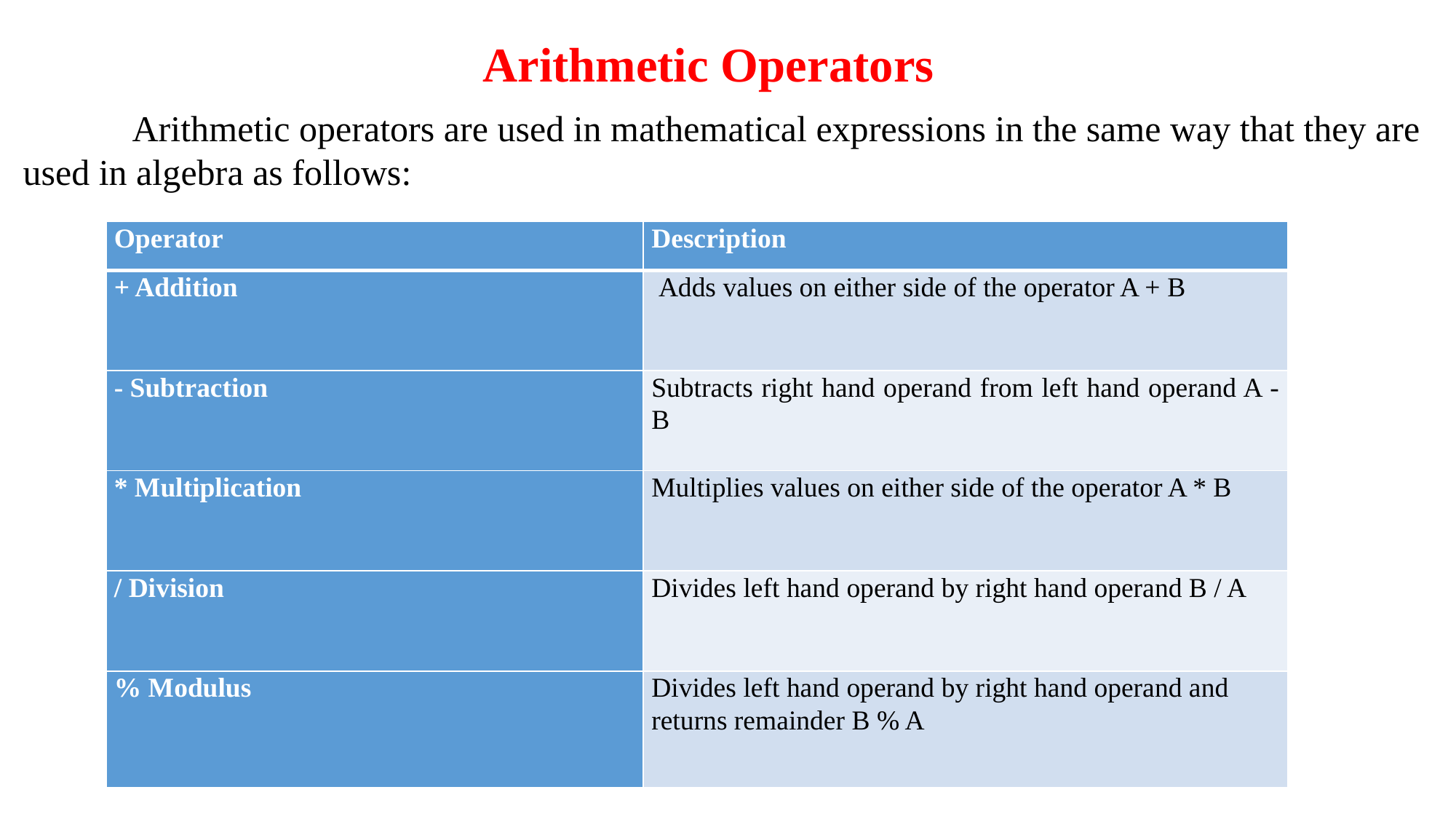

Arithmetic Operators
	Arithmetic operators are used in mathematical expressions in the same way that they are
used in algebra as follows:

| Operator | Description |
| --- | --- |
| + Addition | Adds values on either side of the operator A + B |
| - Subtraction | Subtracts right hand operand from left hand operand A - B |
| \* Multiplication | Multiplies values on either side of the operator A \* B |
| / Division | Divides left hand operand by right hand operand B / A |
| % Modulus | Divides left hand operand by right hand operand and returns remainder B % A |